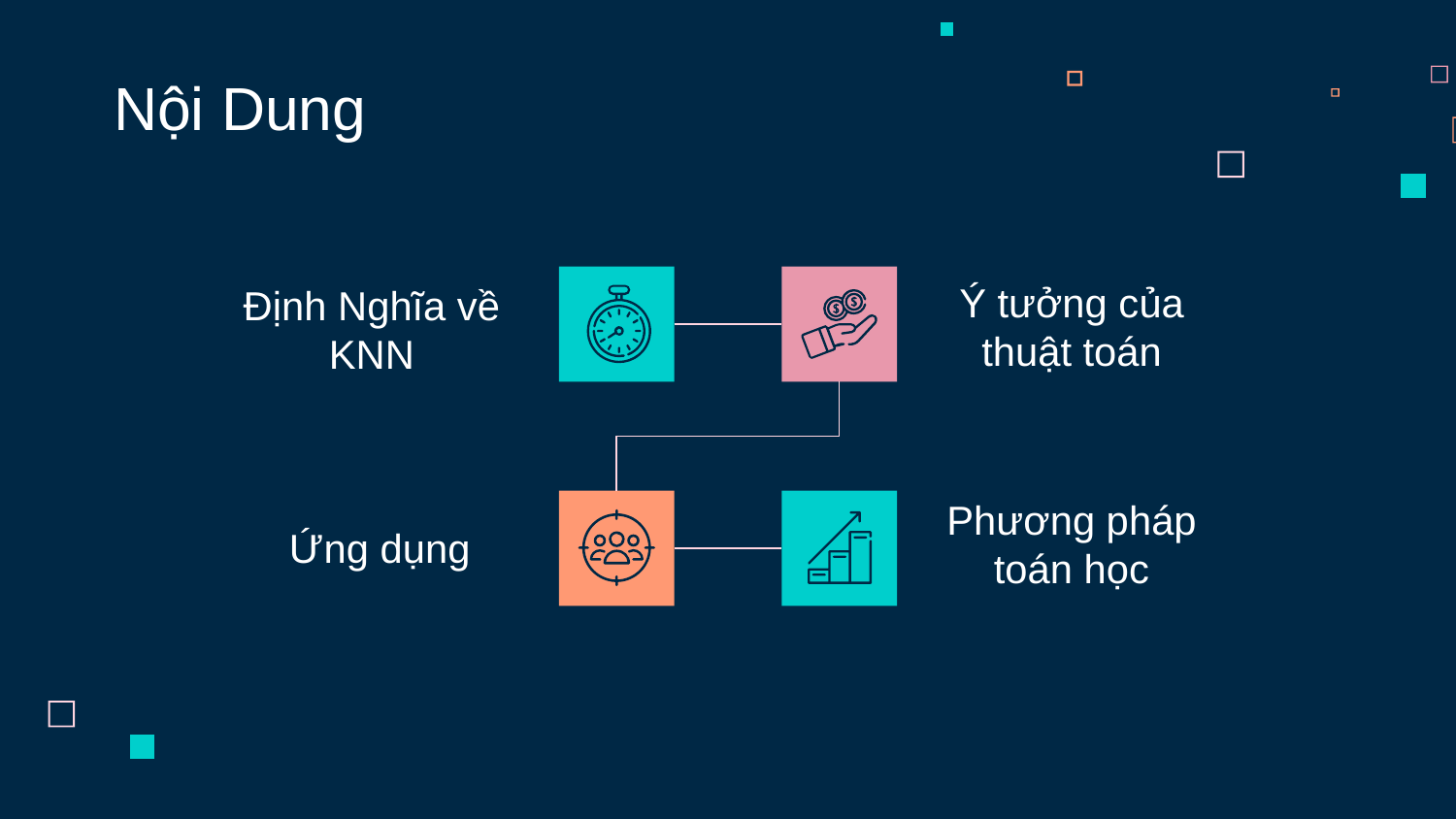

Nội Dung

Ý tưởng của thuật toán
# Định Nghĩa về KNN

Ứng dụng

Phương pháp toán học